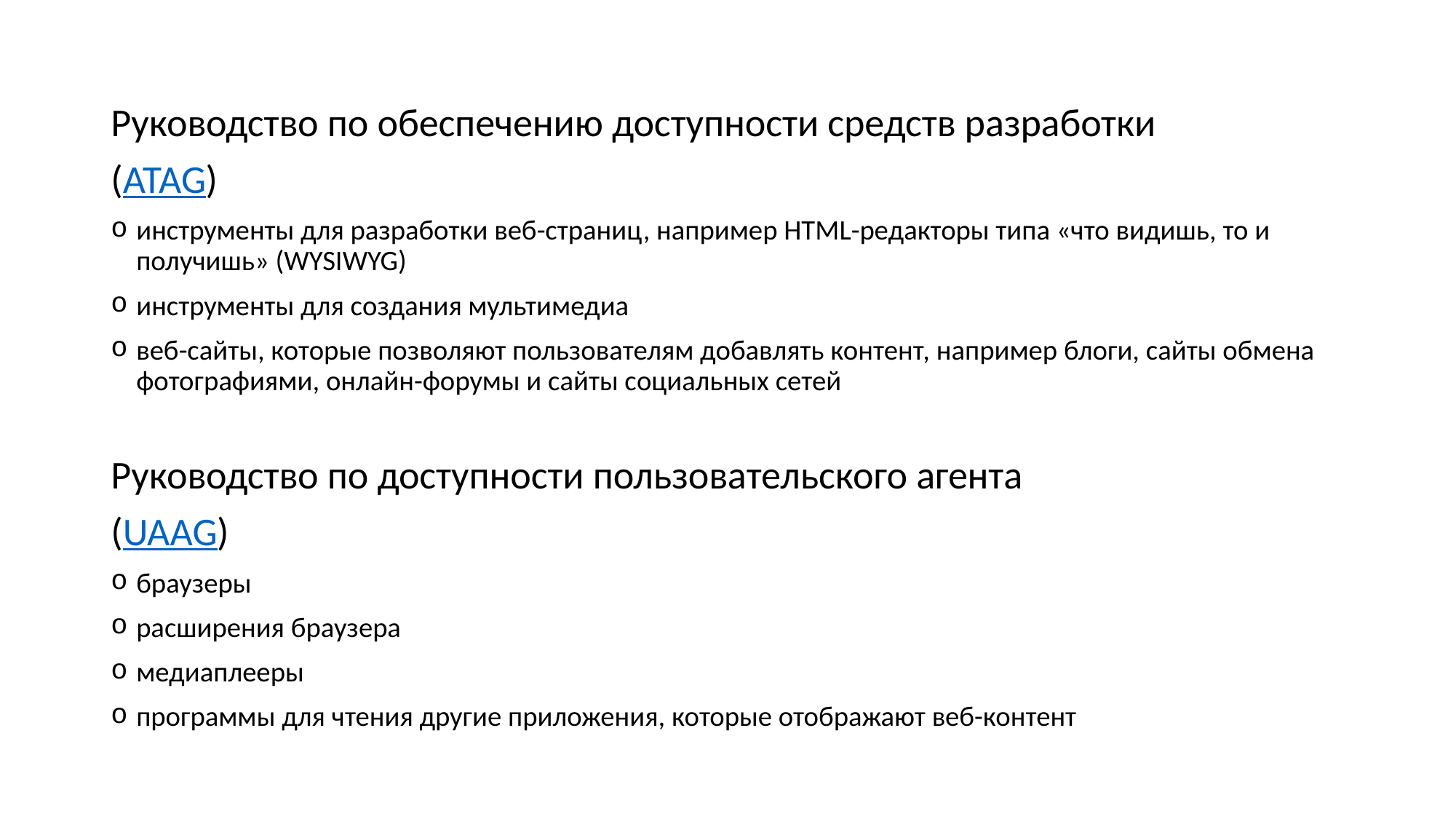

Руководство по обеспечению доступности средств разработки
(ATAG)
инструменты для разработки веб-страниц, например HTML-редакторы типа «что видишь, то и получишь» (WYSIWYG)
инструменты для создания мультимедиа
веб-сайты, которые позволяют пользователям добавлять контент, например блоги, сайты обмена фотографиями, онлайн-форумы и сайты социальных сетей

Руководство по доступности пользовательского агента
(UAAG)
браузеры
расширения браузера
медиаплееры
программы для чтения другие приложения, которые отображают веб-контент